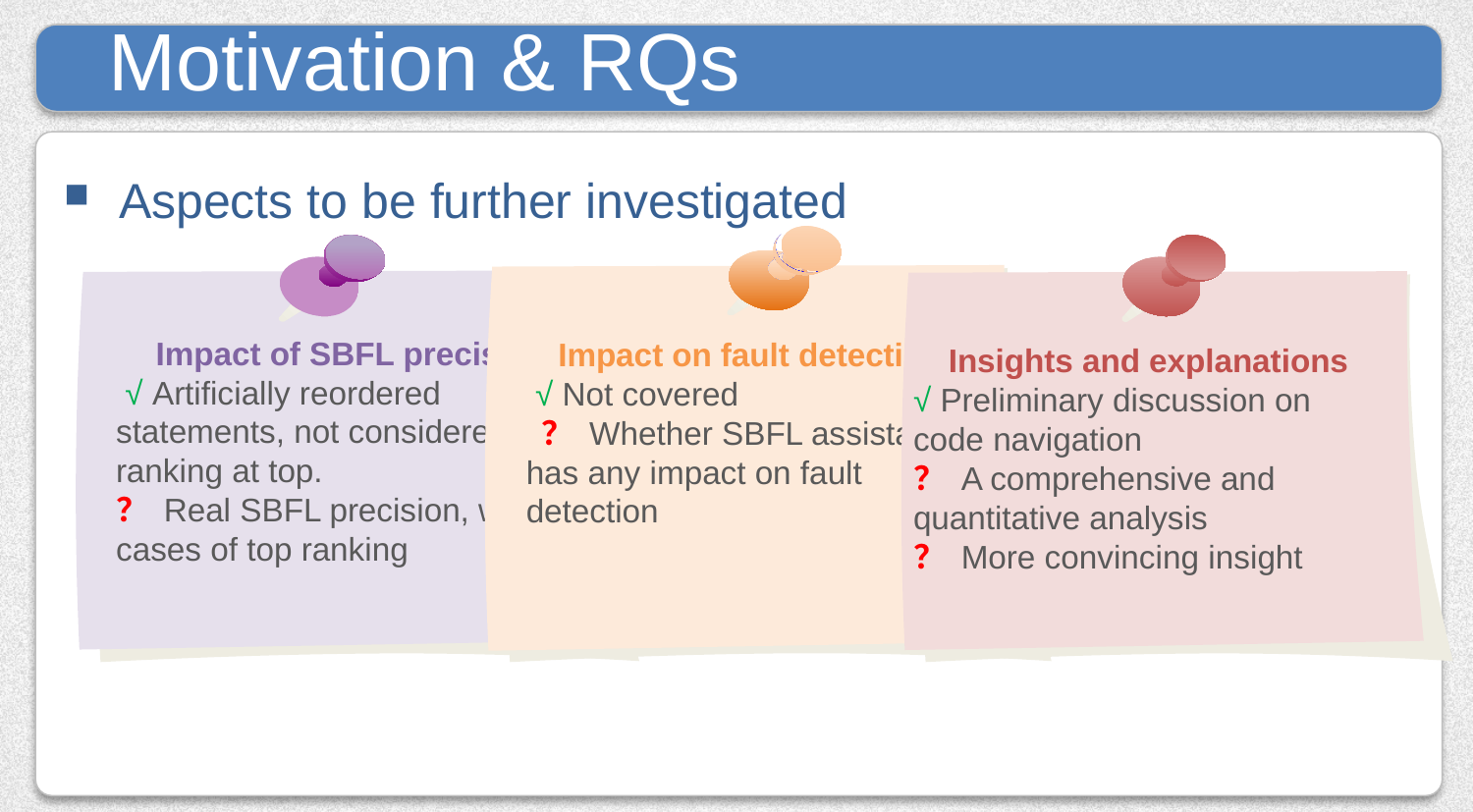

# Motivation & RQs
Aspects to be further investigated

Impact on fault detection
 √ Not covered
 ？ Whether SBFL assistance has any impact on fault detection

Impact of SBFL precision
 √ Artificially reordered statements, not considered the ranking at top.
？ Real SBFL precision, with cases of top ranking

Insights and explanations
√ Preliminary discussion on code navigation
？ A comprehensive and quantitative analysis
？ More convincing insight